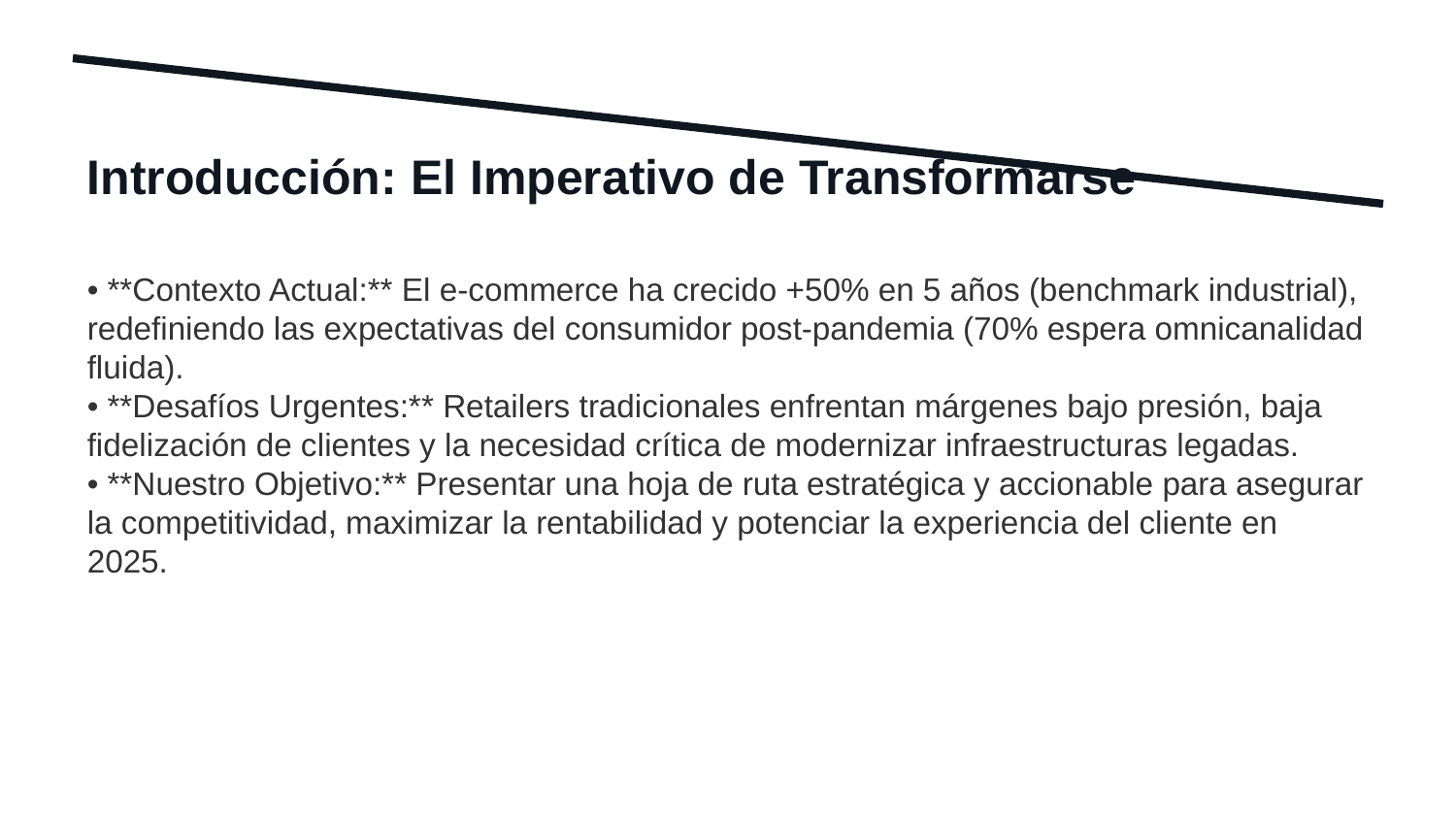

Introducción: El Imperativo de Transformarse
• **Contexto Actual:** El e-commerce ha crecido +50% en 5 años (benchmark industrial), redefiniendo las expectativas del consumidor post-pandemia (70% espera omnicanalidad fluida).
• **Desafíos Urgentes:** Retailers tradicionales enfrentan márgenes bajo presión, baja fidelización de clientes y la necesidad crítica de modernizar infraestructuras legadas.
• **Nuestro Objetivo:** Presentar una hoja de ruta estratégica y accionable para asegurar la competitividad, maximizar la rentabilidad y potenciar la experiencia del cliente en 2025.
2